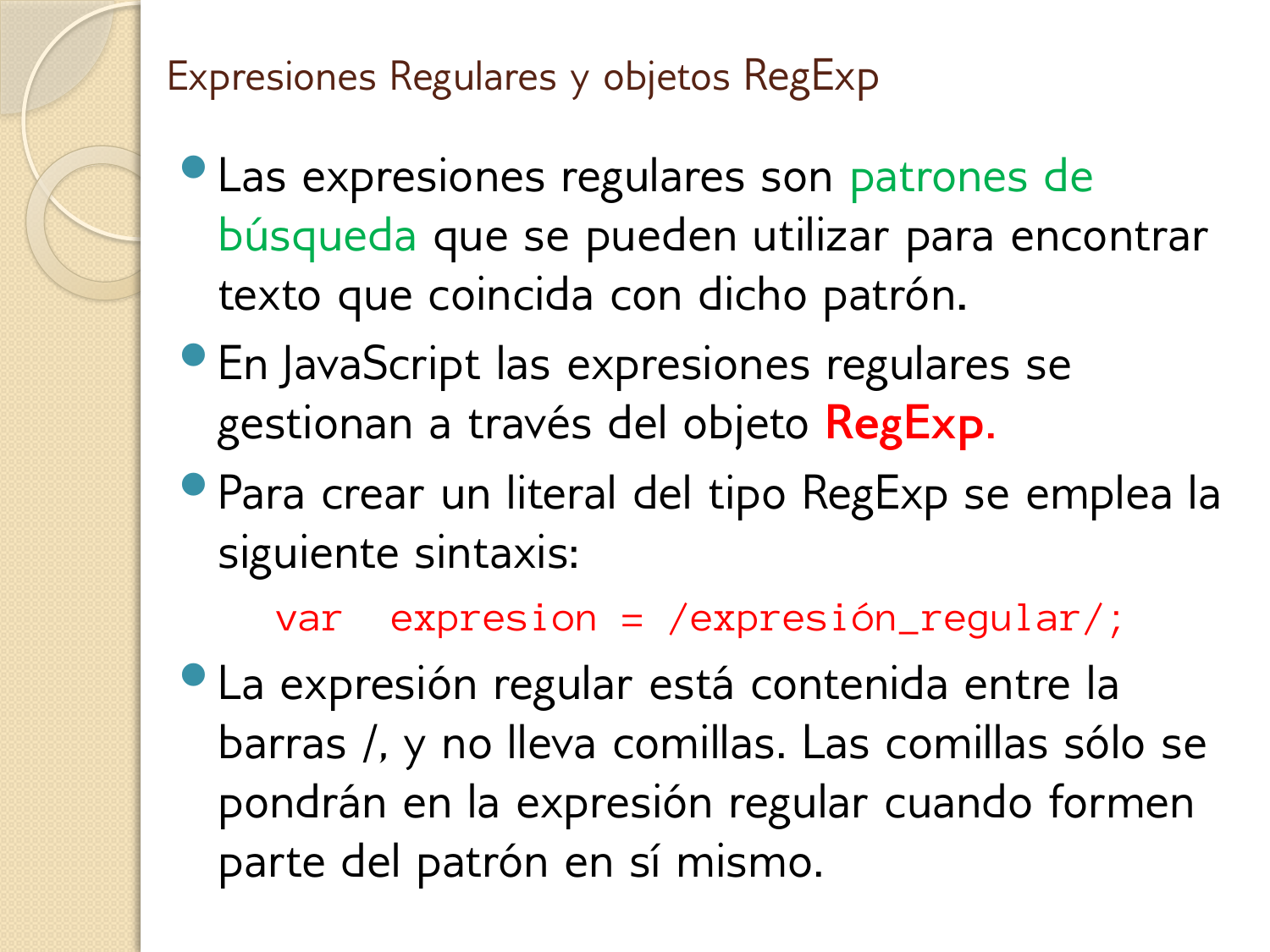

# Expresiones Regulares y objetos RegExp
Las expresiones regulares son patrones de búsqueda que se pueden utilizar para encontrar texto que coincida con dicho patrón.
En JavaScript las expresiones regulares se gestionan a través del objeto RegExp.
Para crear un literal del tipo RegExp se emplea la siguiente sintaxis:
var  expresion = /expresión_regular/;
La expresión regular está contenida entre la barras /, y no lleva comillas. Las comillas sólo se pondrán en la expresión regular cuando formen parte del patrón en sí mismo.